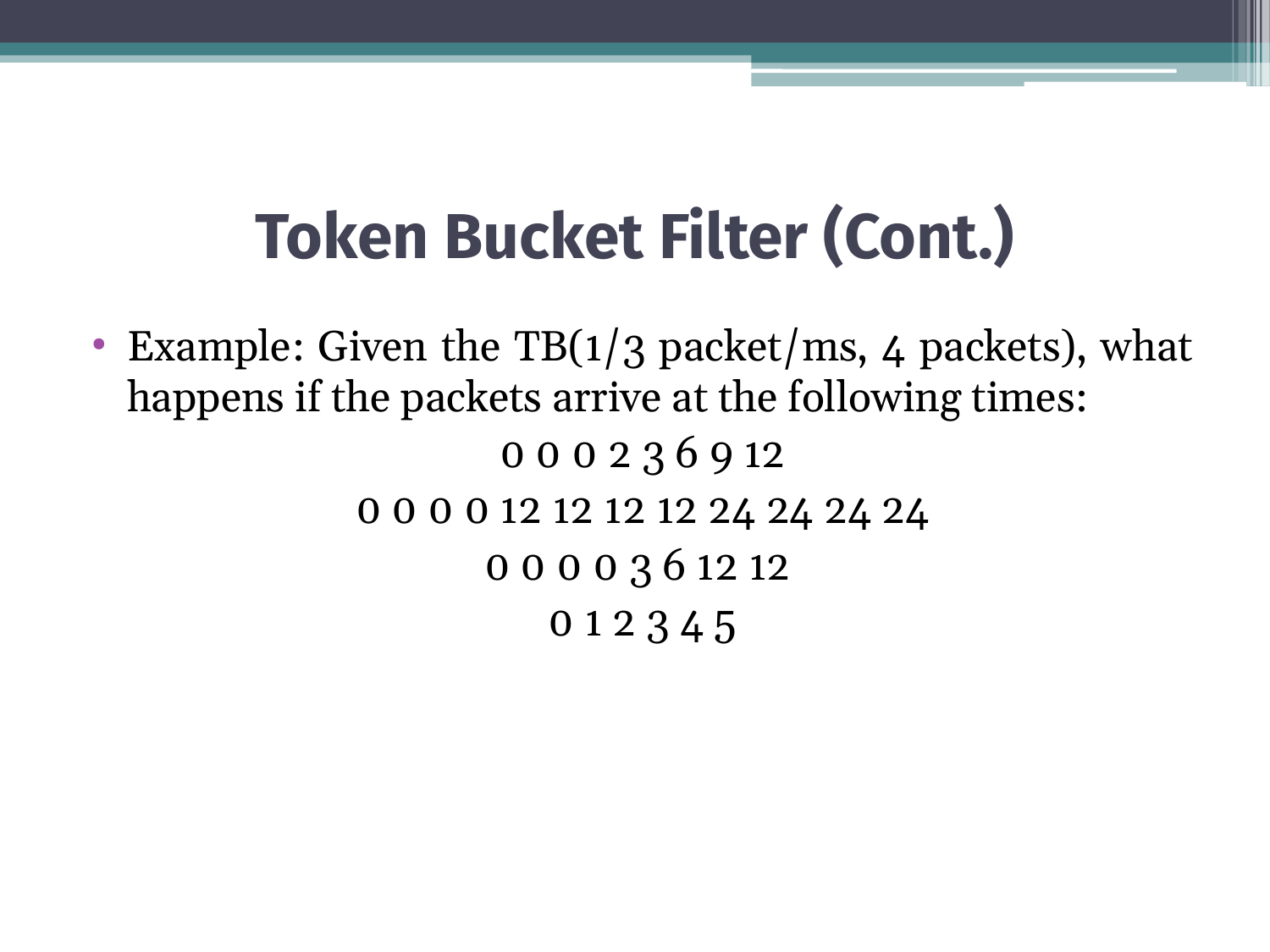

# Token Bucket Filter (Cont.)
Example: Given the TB(1/3 packet/ms, 4 packets), what happens if the packets arrive at the following times:
0 0 0 2 3 6 9 12
0 0 0 0 12 12 12 12 24 24 24 24
0 0 0 0 3 6 12 12
0 1 2 3 4 5